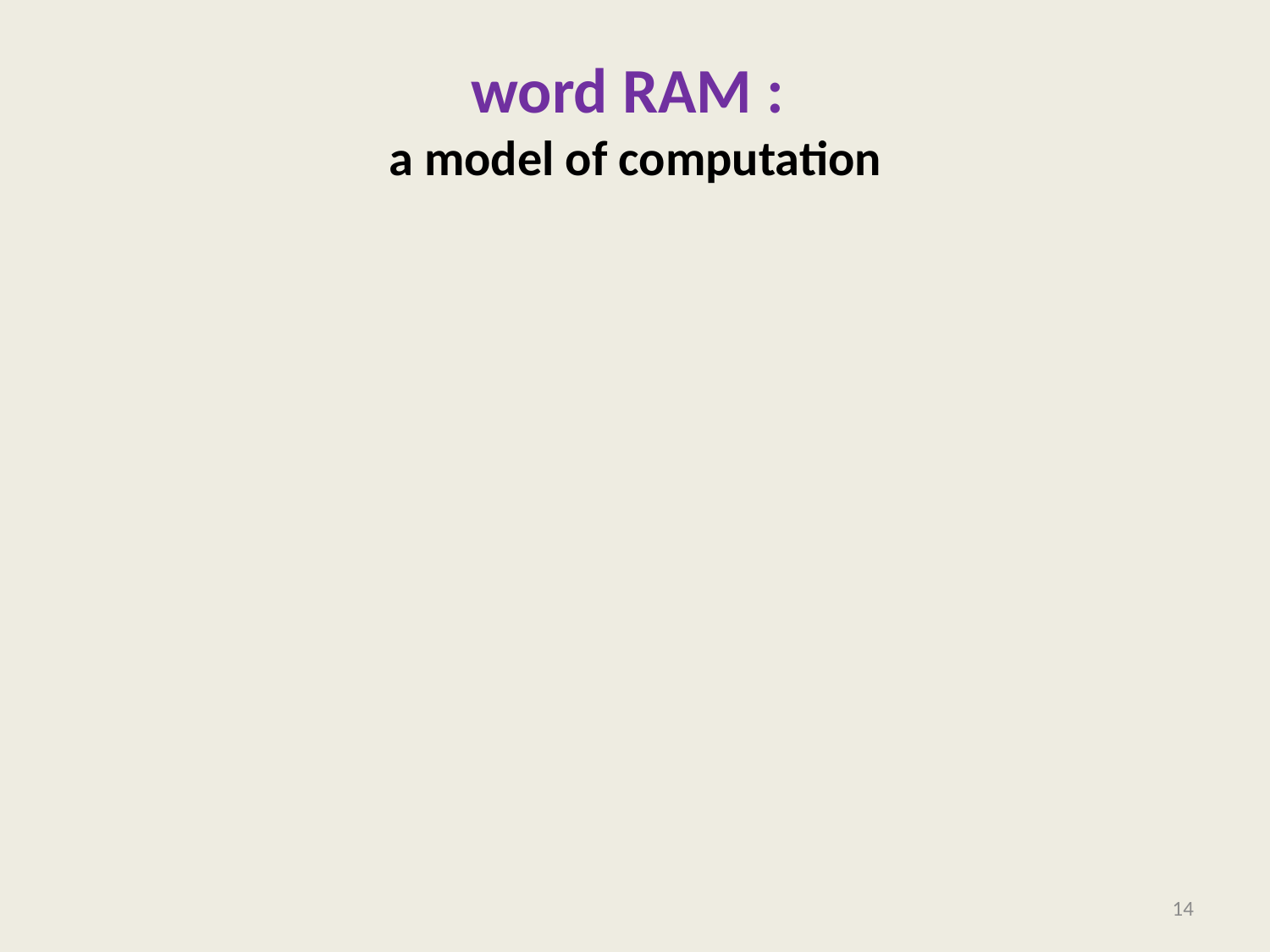

# word RAM : a model of computation
14